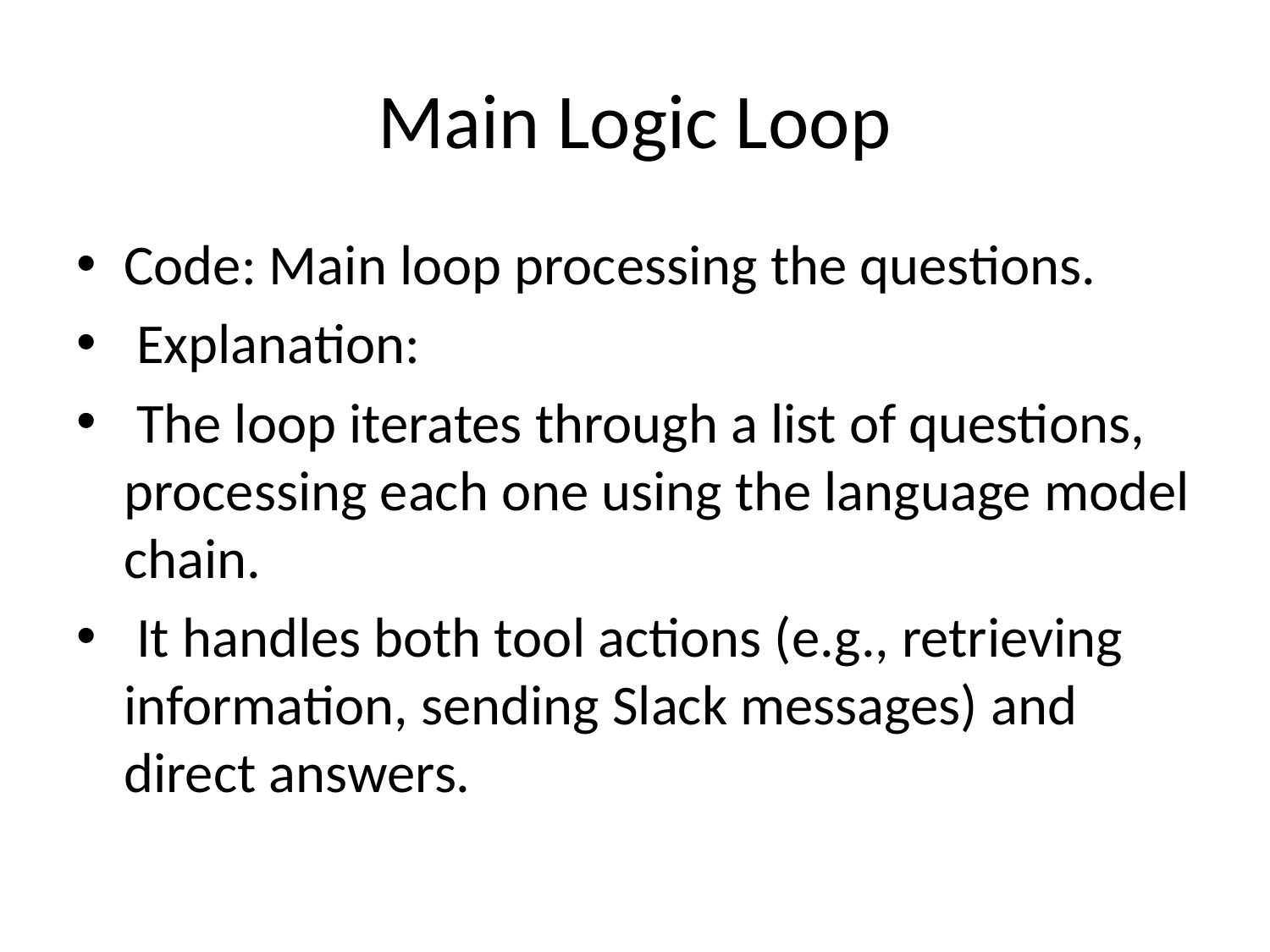

# Main Logic Loop
Code: Main loop processing the questions.
 Explanation:
 The loop iterates through a list of questions, processing each one using the language model chain.
 It handles both tool actions (e.g., retrieving information, sending Slack messages) and direct answers.